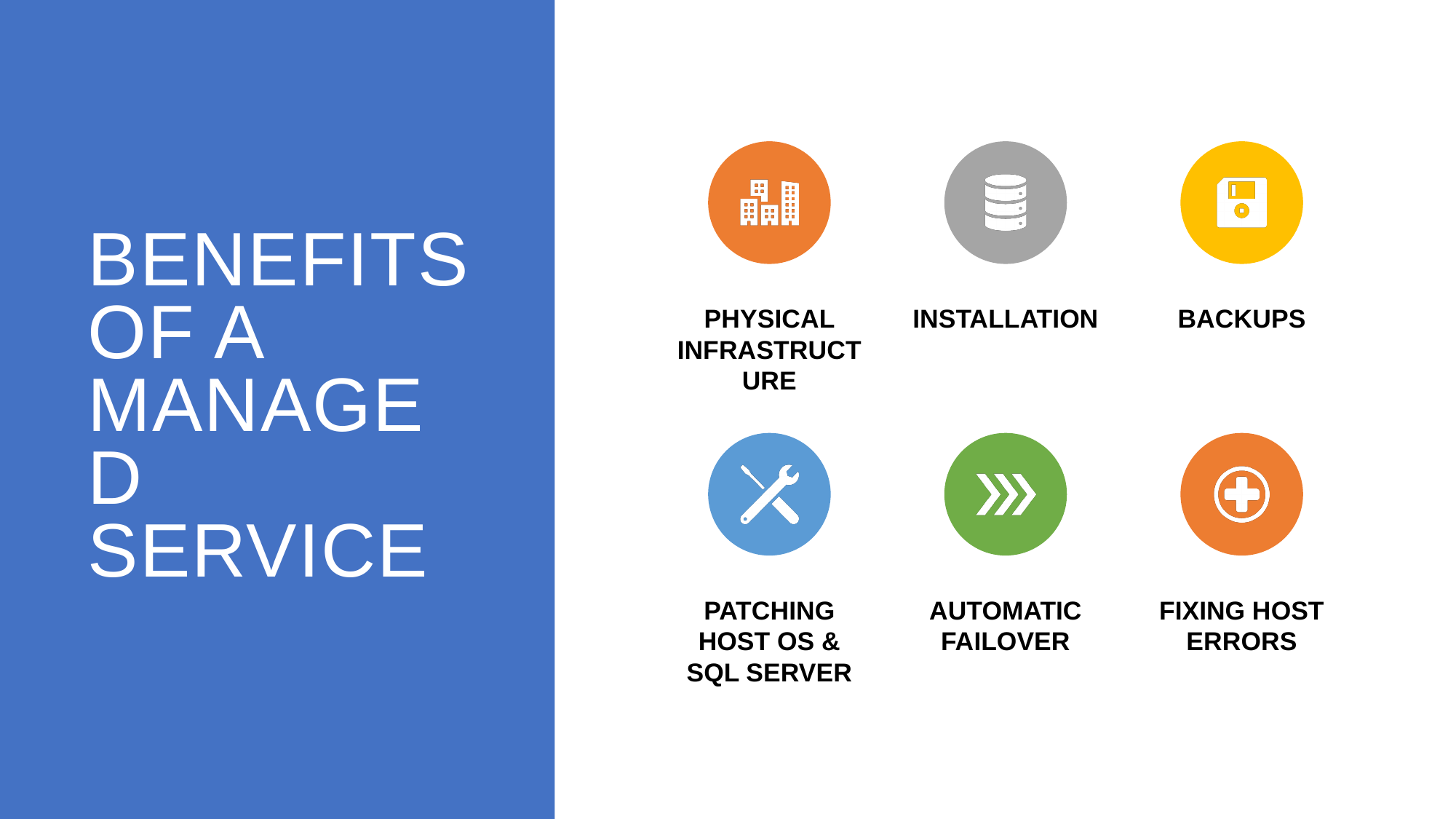

# Benefits of a managed Service
Physical infrastructure
Installation
Backups
Patching host OS & SQL Server
Automatic failover
Fixing host errors